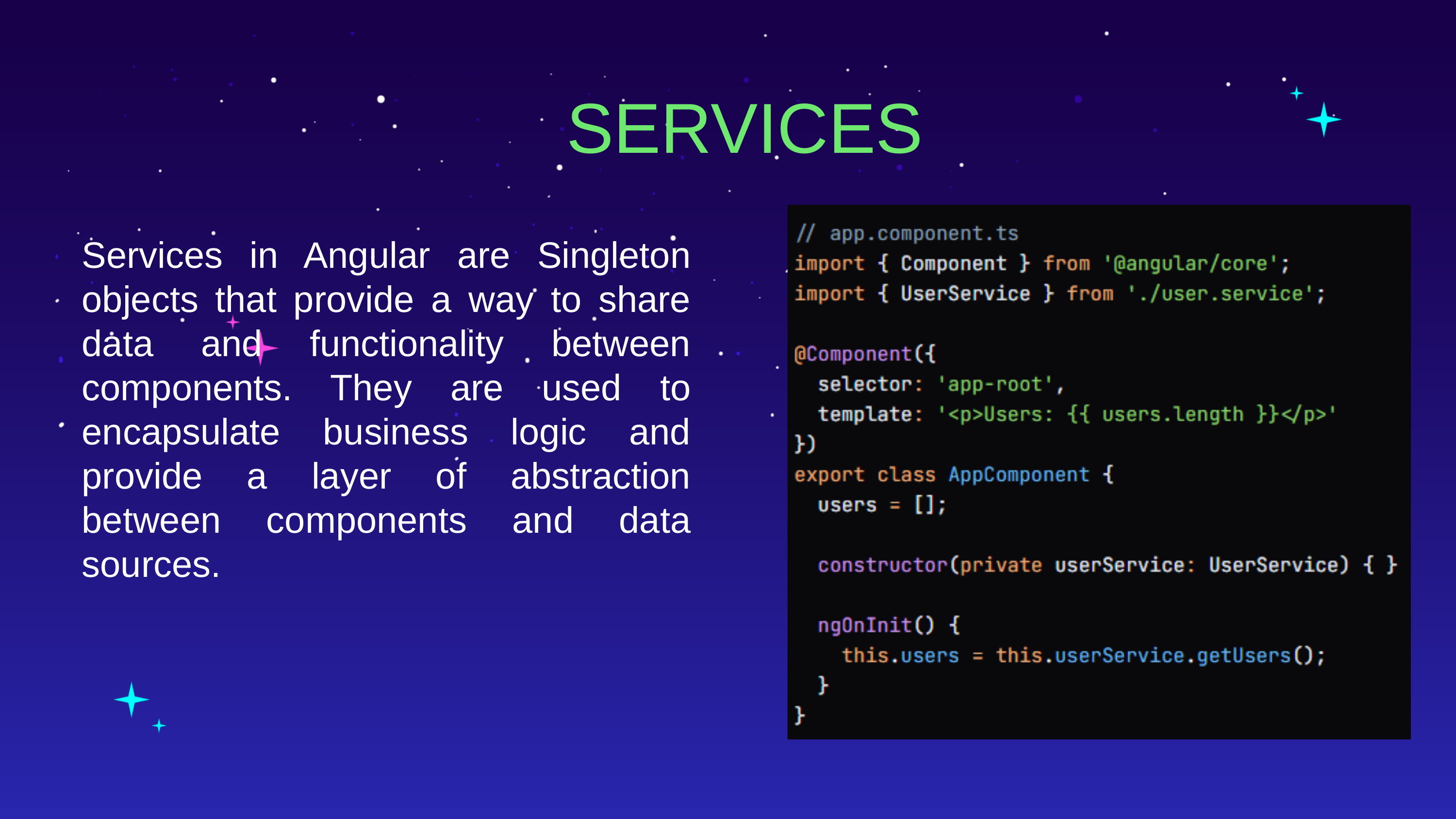

SERVICES

Services in Angular are Singleton objects that provide a way to share data and functionality between components. They are used to encapsulate business logic and provide a layer of abstraction between components and data sources.